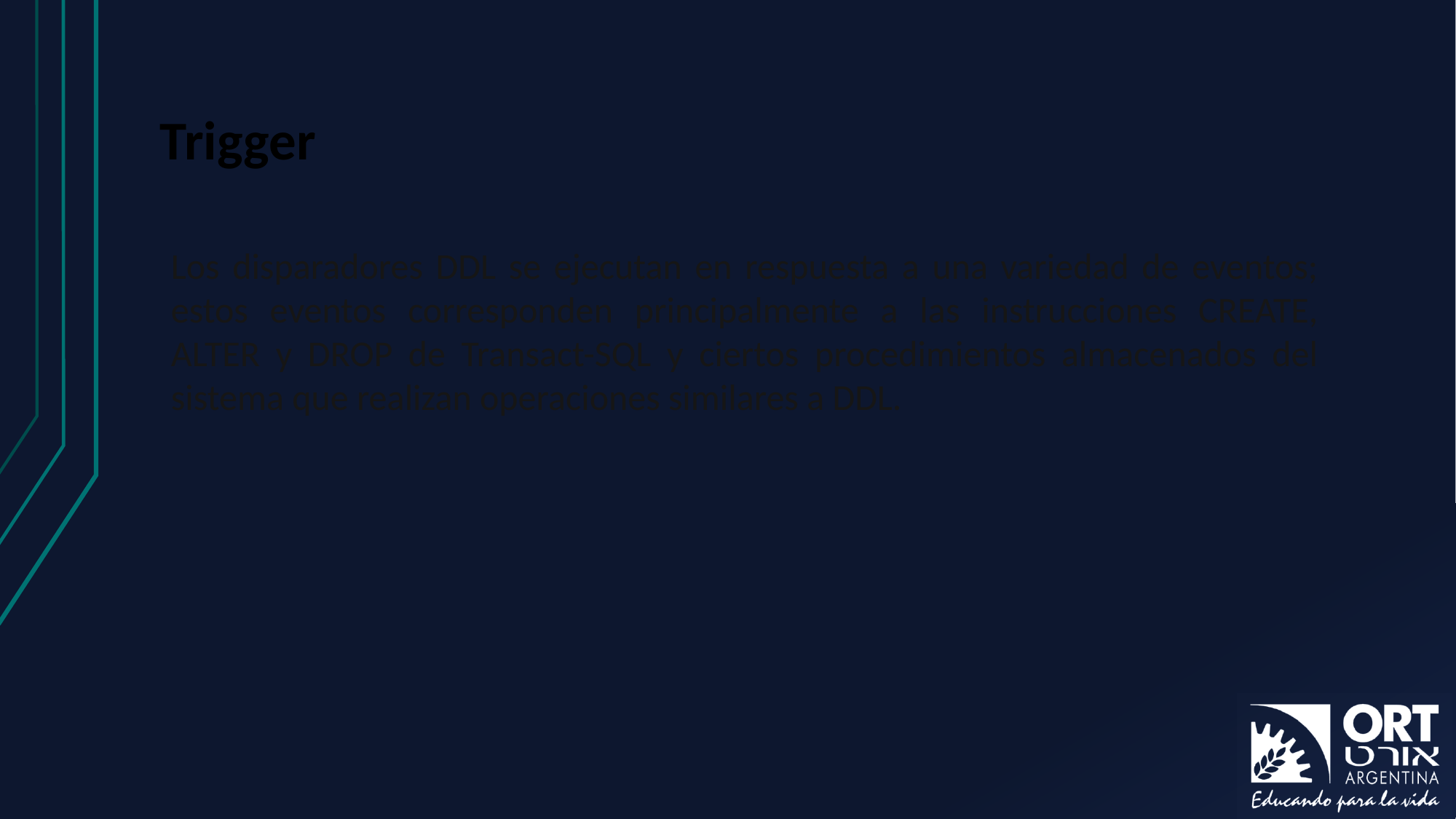

# Trigger
Los disparadores DDL se ejecutan en respuesta a una variedad de eventos; estos eventos corresponden principalmente a las instrucciones CREATE, ALTER y DROP de Transact-SQL y ciertos procedimientos almacenados del sistema que realizan operaciones similares a DDL.